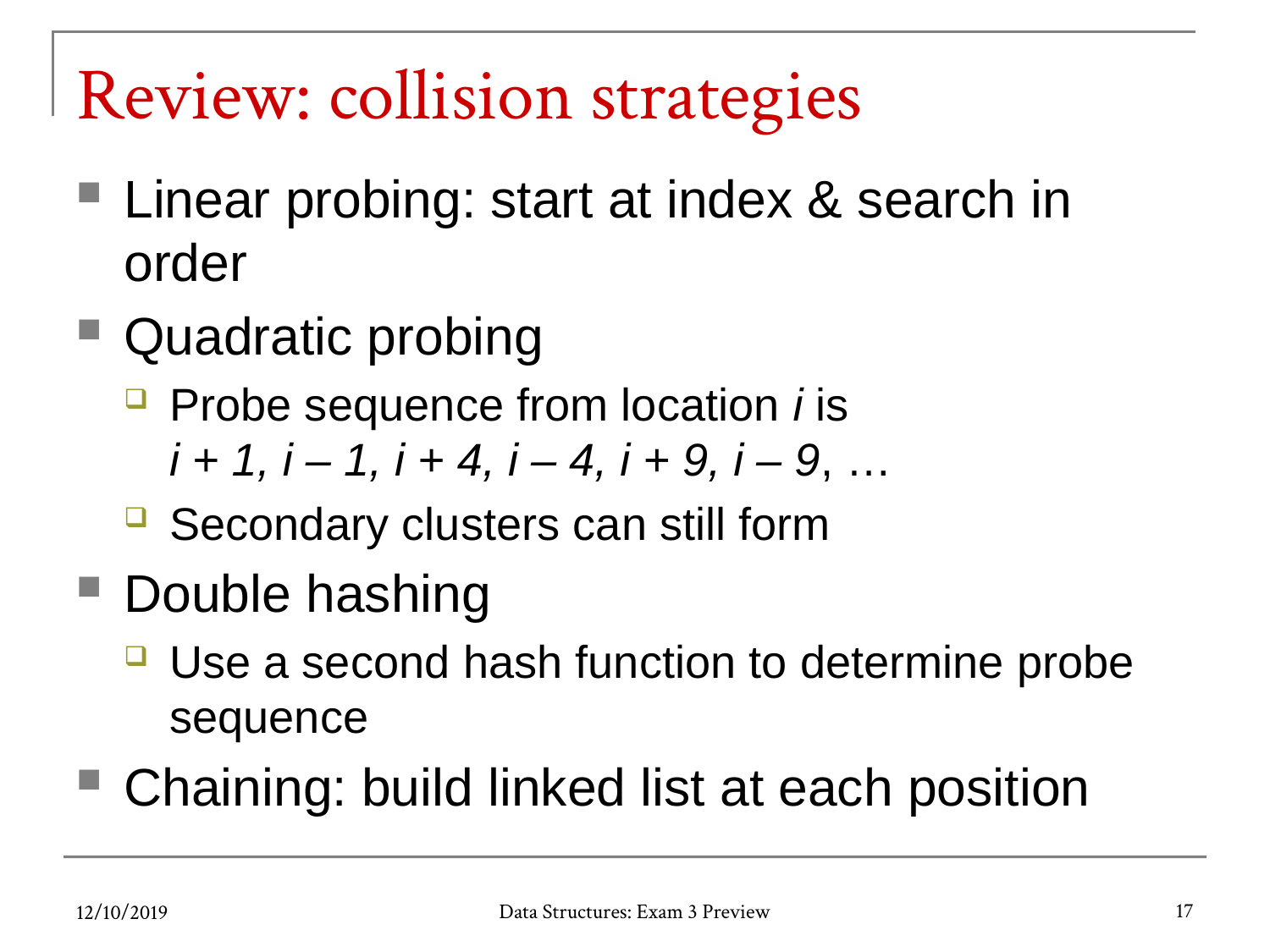

# Review: collision strategies
Linear probing: start at index & search in order
Quadratic probing
Probe sequence from location i is
i + 1, i – 1, i + 4, i – 4, i + 9, i – 9, …
Secondary clusters can still form
Double hashing
Use a second hash function to determine probe sequence
Chaining: build linked list at each position
12/10/2019
17
Data Structures: Exam 3 Preview